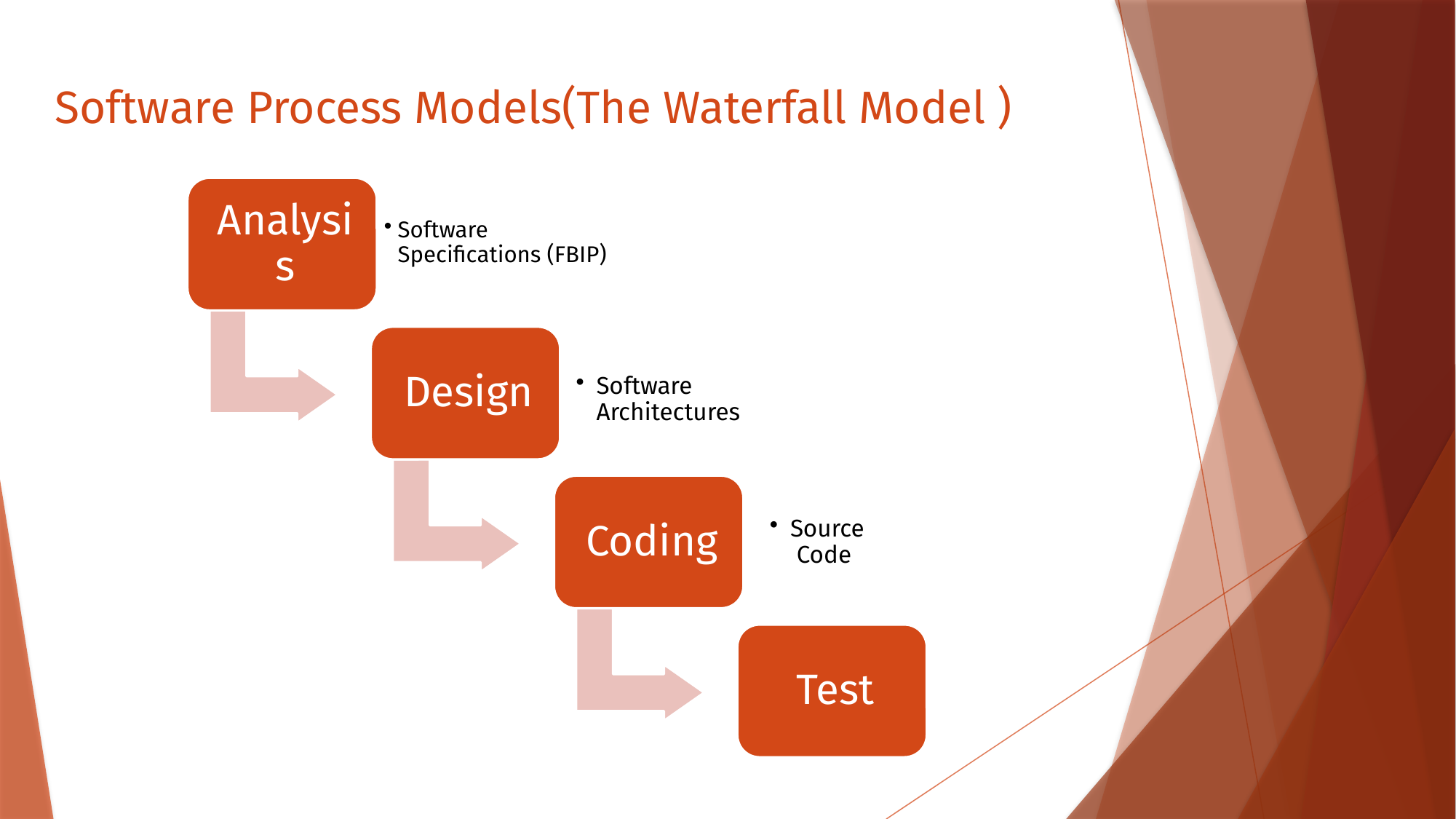

# Software Process Models(The Waterfall Model )
Analysis
Software Specifications (FBIP)
Design
Software Architectures
Coding
Source Code
Test